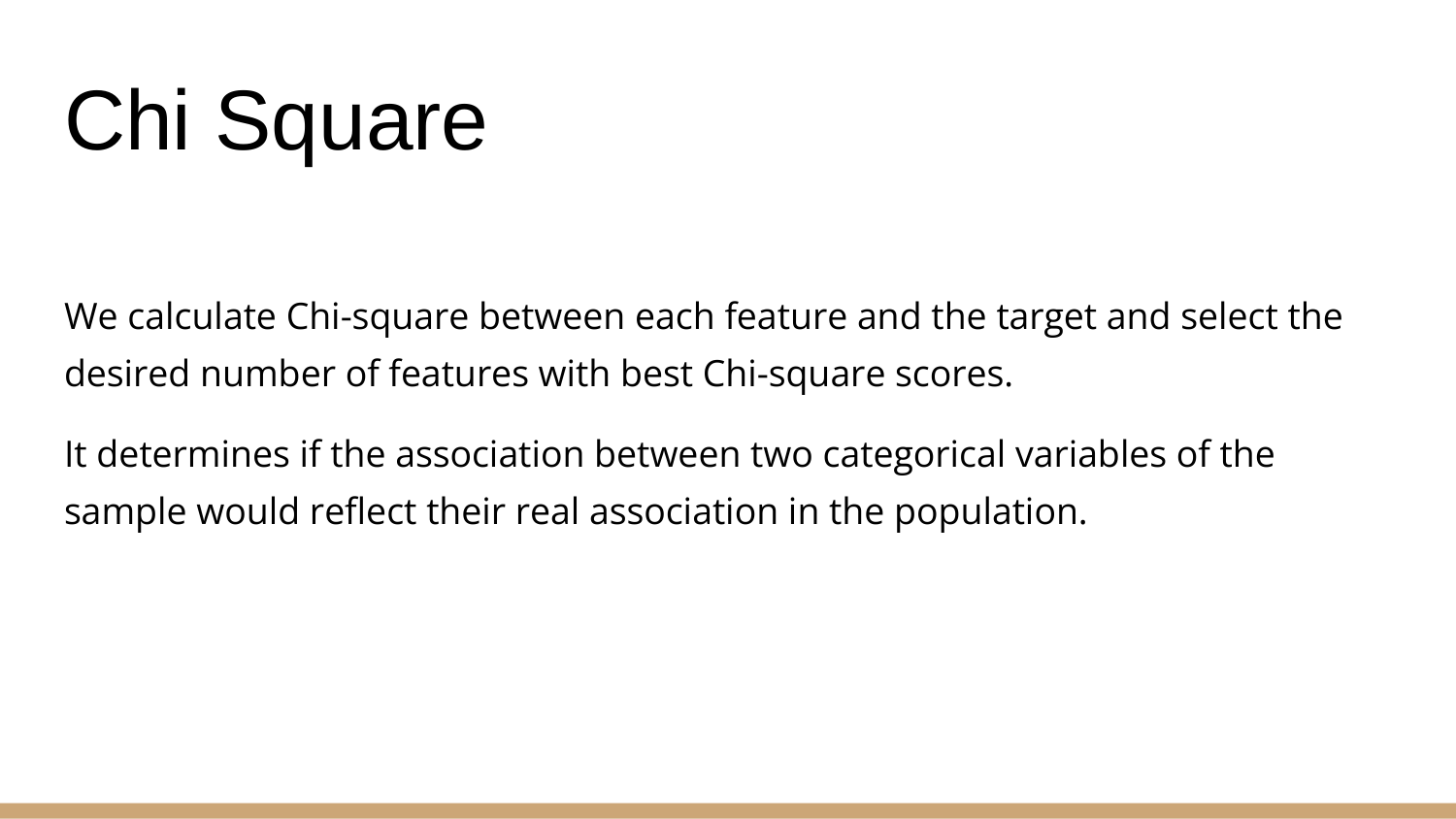

# Chi Square

We calculate Chi-square between each feature and the target and select the desired number of features with best Chi-square scores.
It determines if the association between two categorical variables of the sample would reflect their real association in the population.